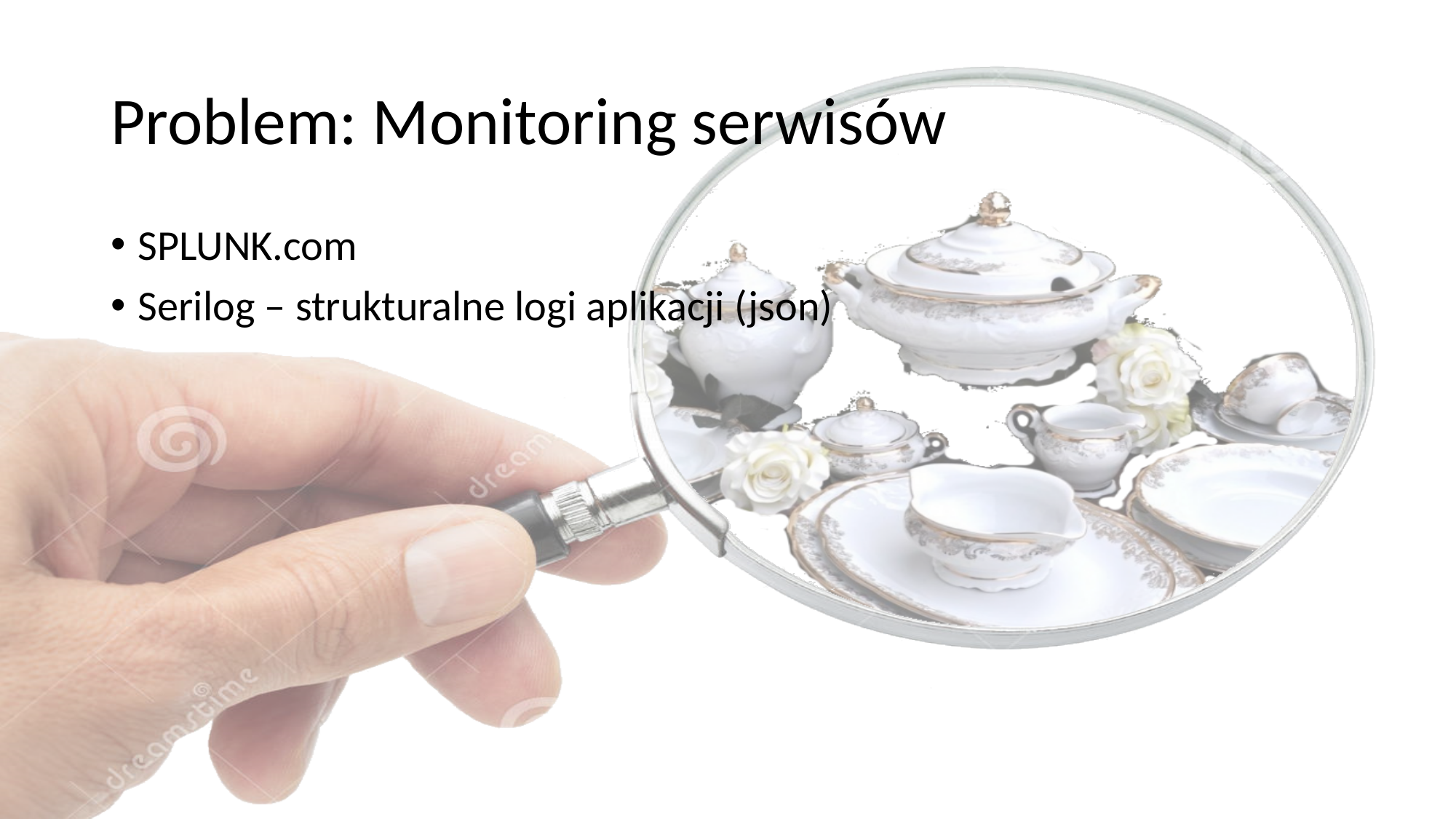

# Problem: Monitoring serwisów

SPLUNK.com
Serilog – strukturalne logi aplikacji (json)